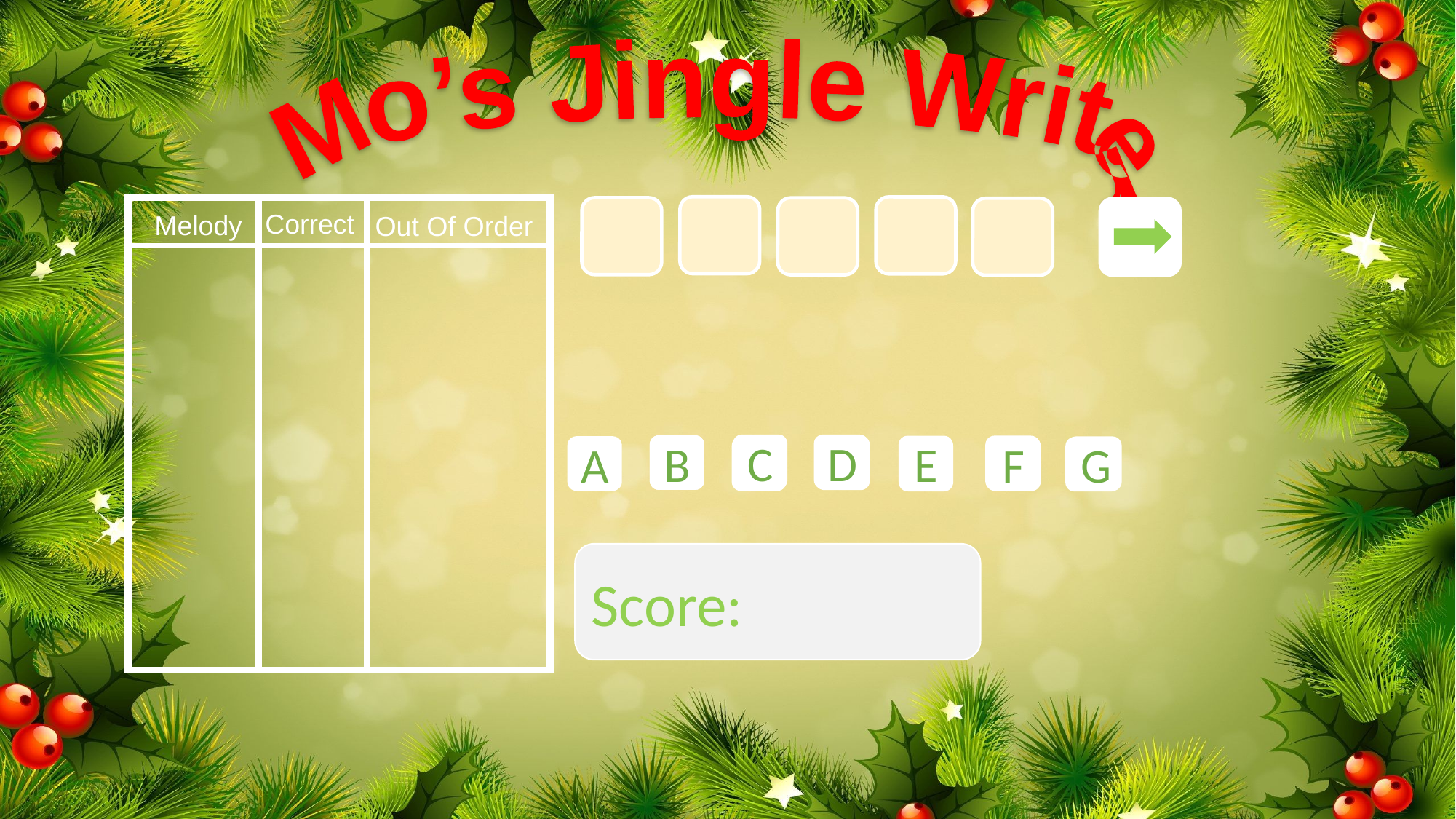

Mo’s Jingle Writer

Correct
Melody
Out Of Order

C
D

B

E
A

F
G

Score: